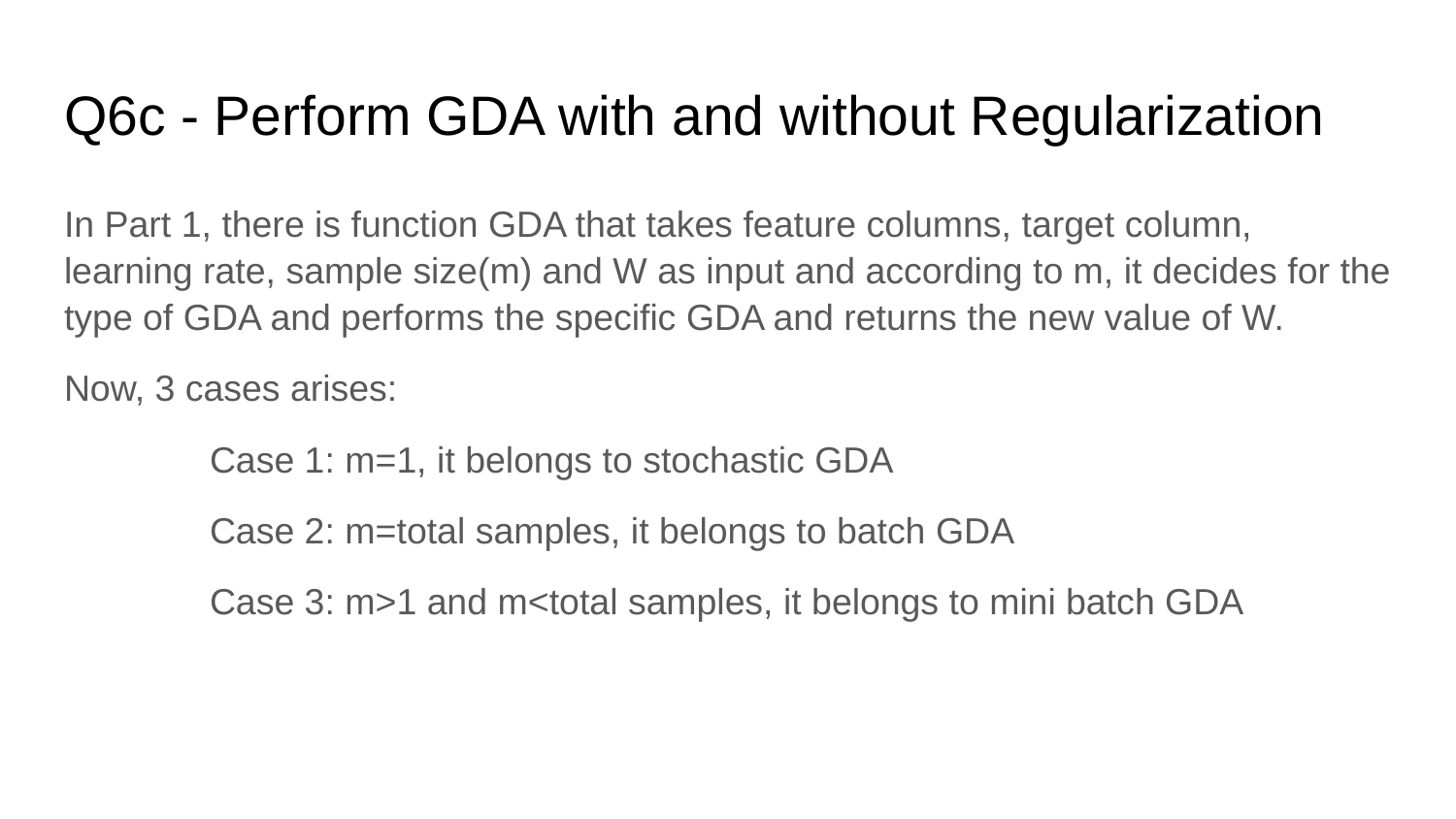

# Q6c - Perform GDA with and without Regularization

In Part 1, there is function GDA that takes feature columns, target column, learning rate, sample size(m) and W as input and according to m, it decides for the type of GDA and performs the specific GDA and returns the new value of W.
Now, 3 cases arises:
	Case 1: m=1, it belongs to stochastic GDA
	Case 2: m=total samples, it belongs to batch GDA
	Case 3: m>1 and m<total samples, it belongs to mini batch GDA